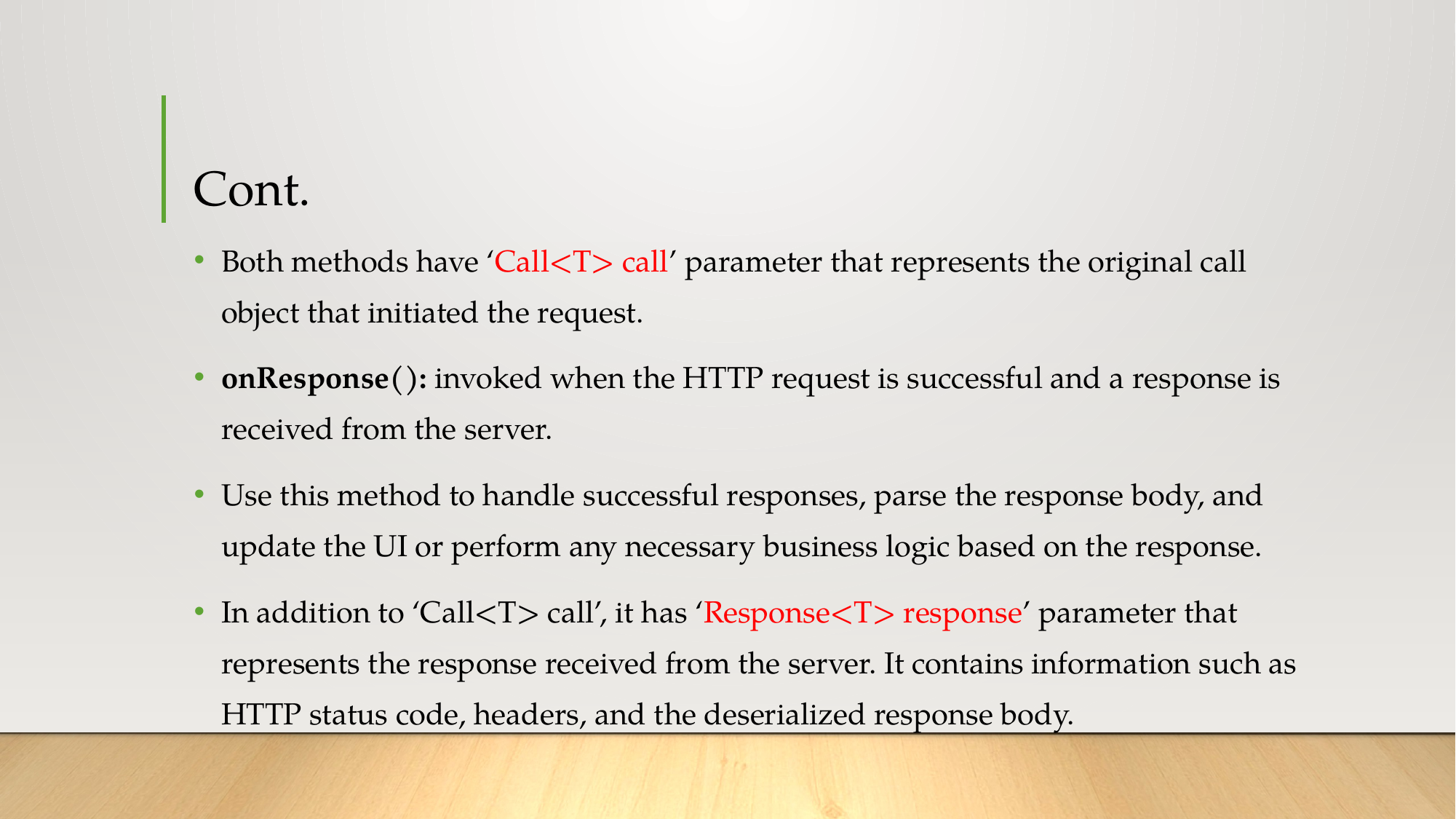

# Cont.
Both methods have ‘Call<T> call’ parameter that represents the original call object that initiated the request.
onResponse(): invoked when the HTTP request is successful and a response is received from the server.
Use this method to handle successful responses, parse the response body, and update the UI or perform any necessary business logic based on the response.
In addition to ‘Call<T> call’, it has ‘Response<T> response’ parameter that represents the response received from the server. It contains information such as HTTP status code, headers, and the deserialized response body.